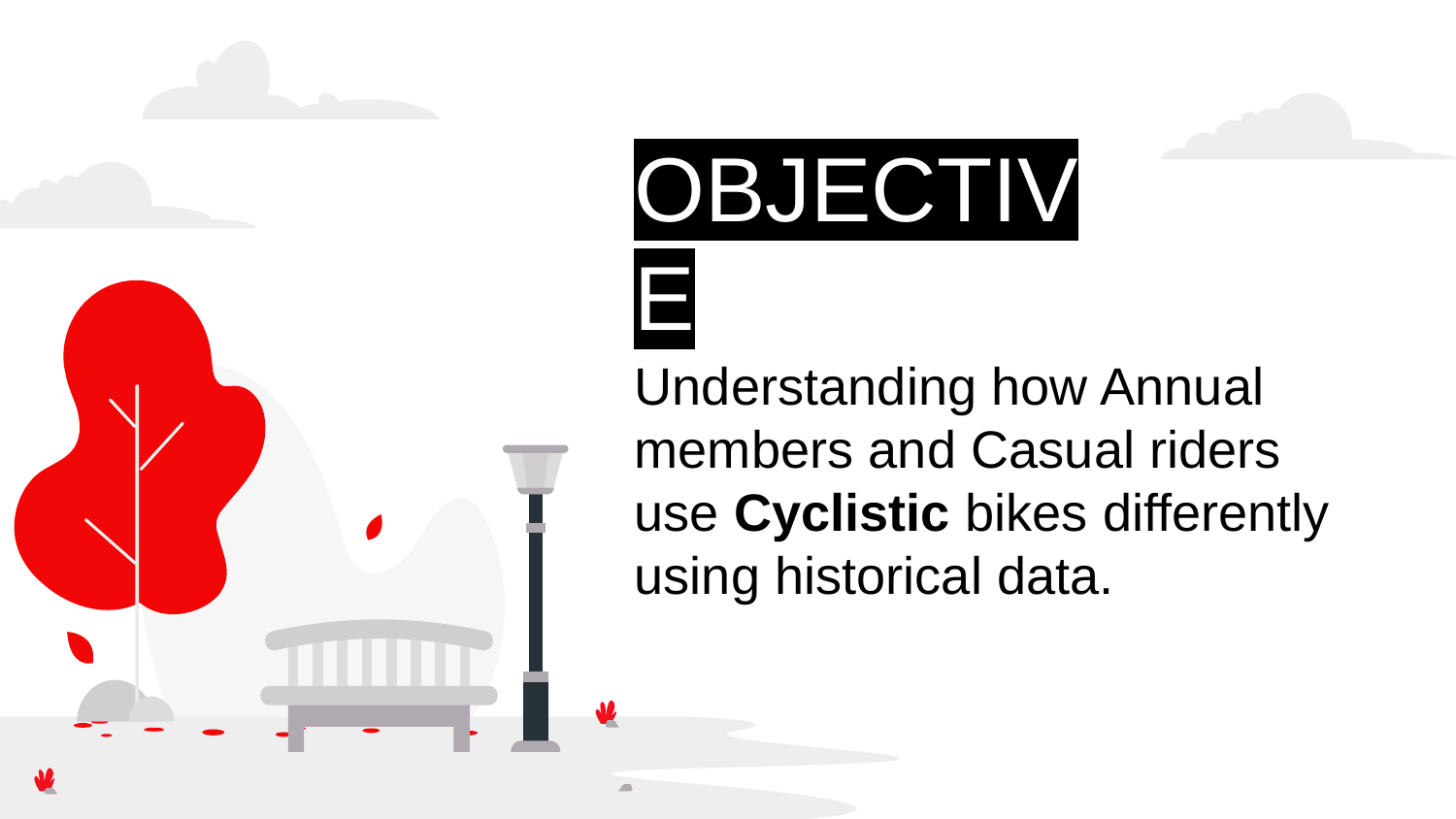

OBJECTIVE

# Understanding how Annual members and Casual riders use Cyclistic bikes differently using historical data.